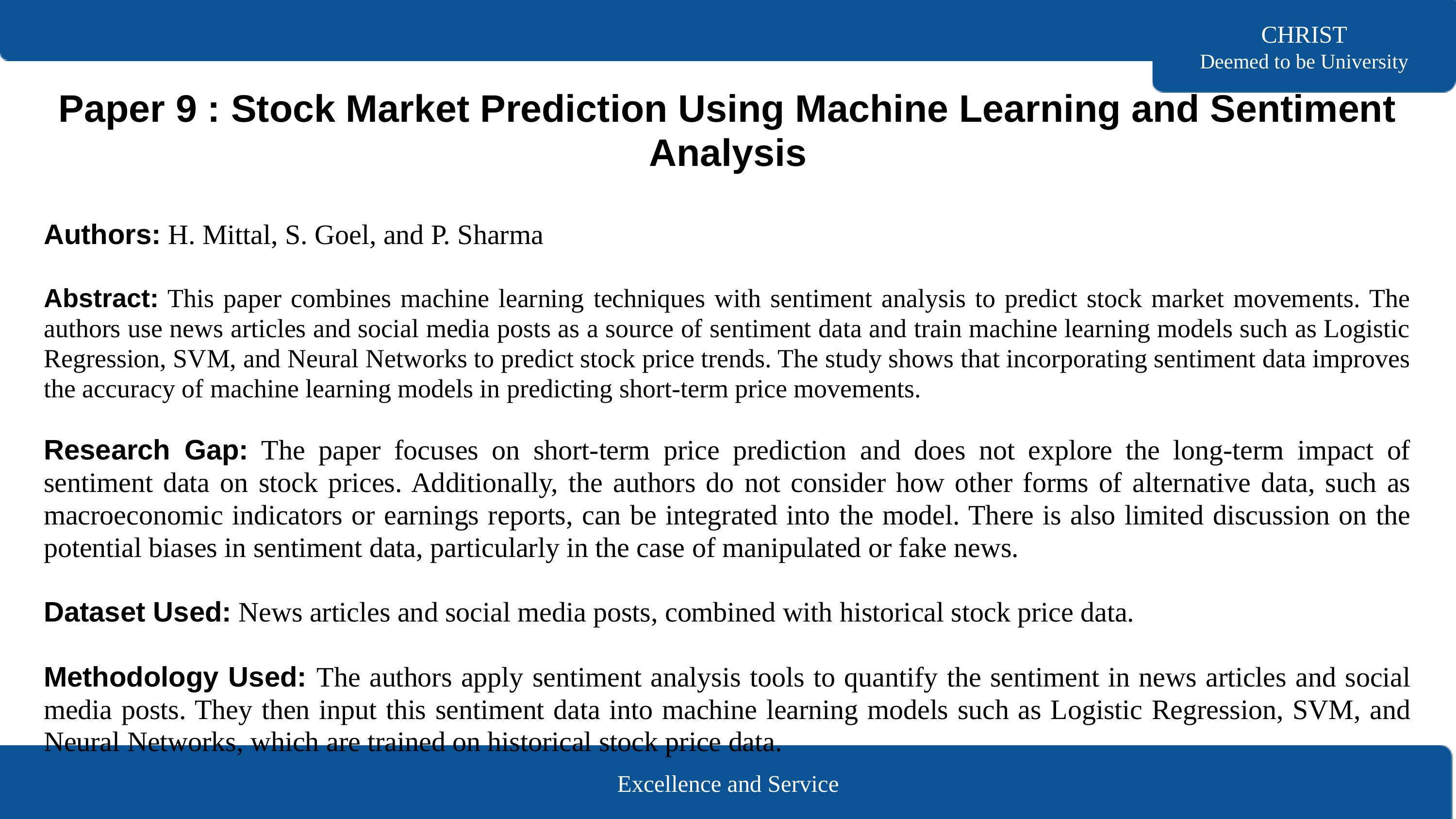

CHRIST
Deemed to be University
Paper 9 : Stock Market Prediction Using Machine Learning and Sentiment Analysis

Authors: H. Mittal, S. Goel, and P. Sharma

Abstract: This paper combines machine learning techniques with sentiment analysis to predict stock market movements. The authors use news articles and social media posts as a source of sentiment data and train machine learning models such as Logistic Regression, SVM, and Neural Networks to predict stock price trends. The study shows that incorporating sentiment data improves the accuracy of machine learning models in predicting short-term price movements.

Research Gap: The paper focuses on short-term price prediction and does not explore the long-term impact of sentiment data on stock prices. Additionally, the authors do not consider how other forms of alternative data, such as macroeconomic indicators or earnings reports, can be integrated into the model. There is also limited discussion on the potential biases in sentiment data, particularly in the case of manipulated or fake news.

Dataset Used: News articles and social media posts, combined with historical stock price data.

Methodology Used: The authors apply sentiment analysis tools to quantify the sentiment in news articles and social media posts. They then input this sentiment data into machine learning models such as Logistic Regression, SVM, and Neural Networks, which are trained on historical stock price data.

Excellence and Service